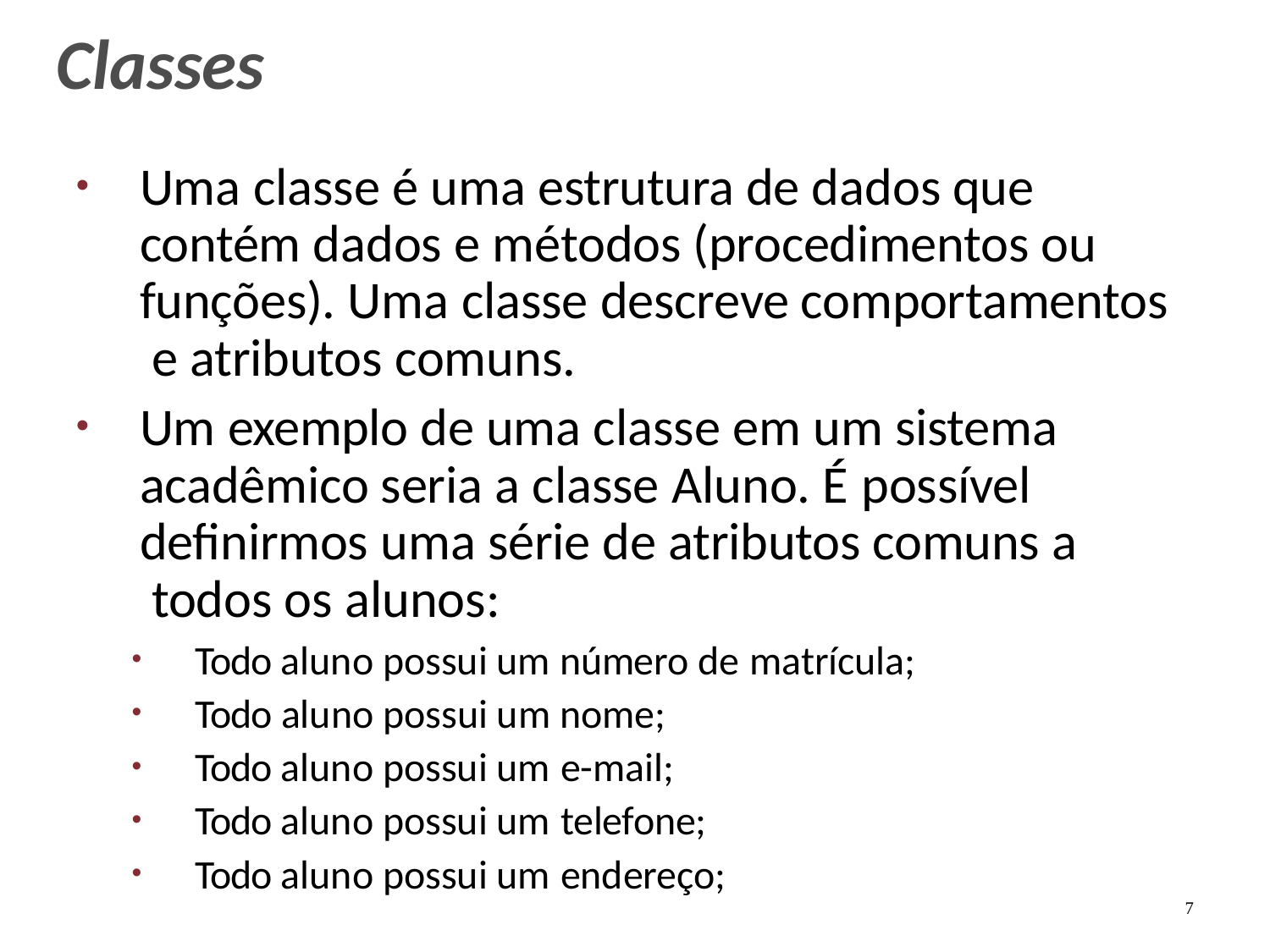

# Classes
Uma classe é uma estrutura de dados que  contém dados e métodos (procedimentos ou  funções). Uma classe descreve comportamentos  e atributos comuns.
Um exemplo de uma classe em um sistema  acadêmico seria a classe Aluno. É possível  definirmos uma série de atributos comuns a  todos os alunos:
Todo aluno possui um número de matrícula;
Todo aluno possui um nome;
Todo aluno possui um e-mail;
Todo aluno possui um telefone;
Todo aluno possui um endereço;
7